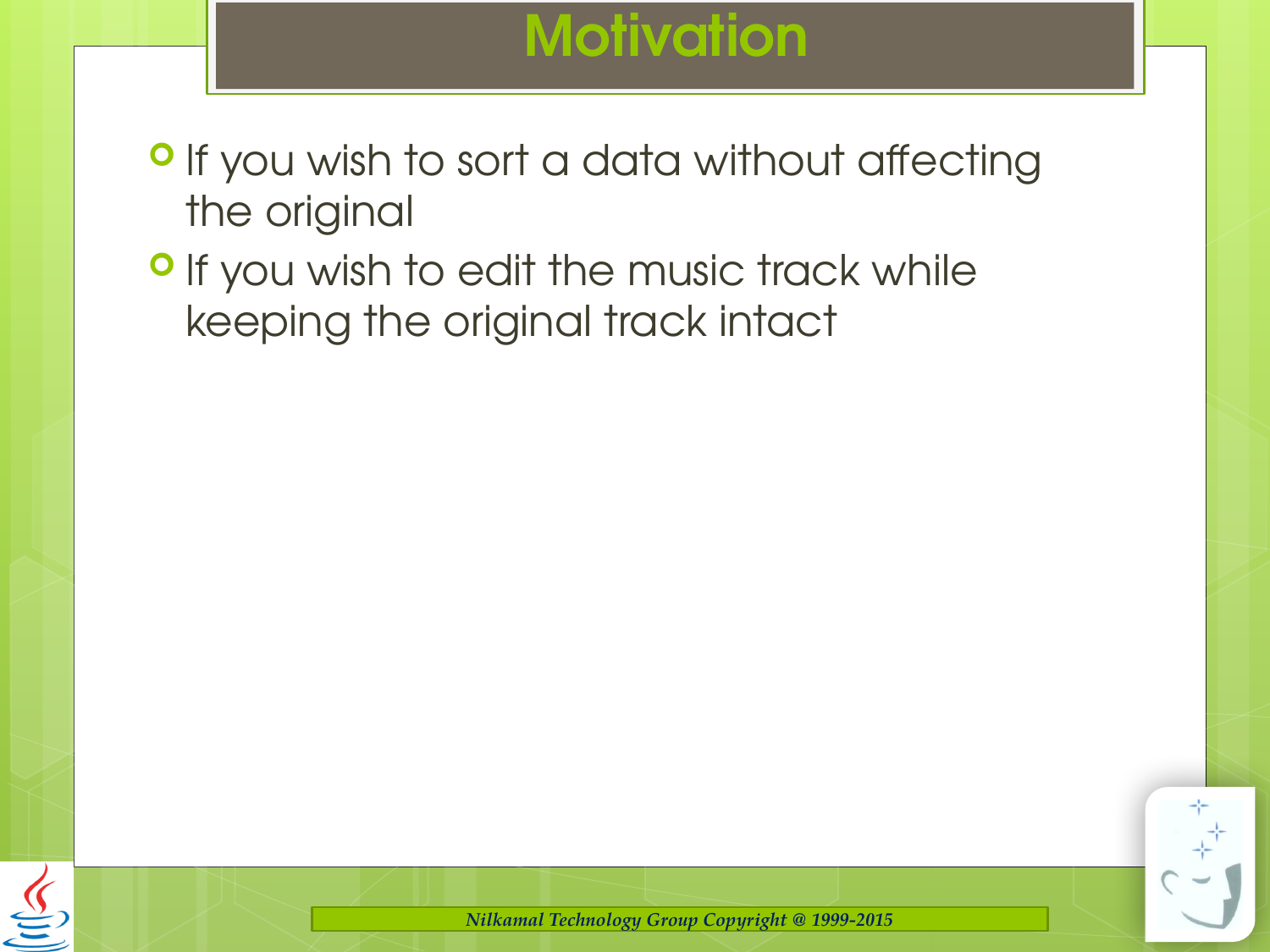

# Motivation
If you wish to sort a data without affecting the original
If you wish to edit the music track while keeping the original track intact